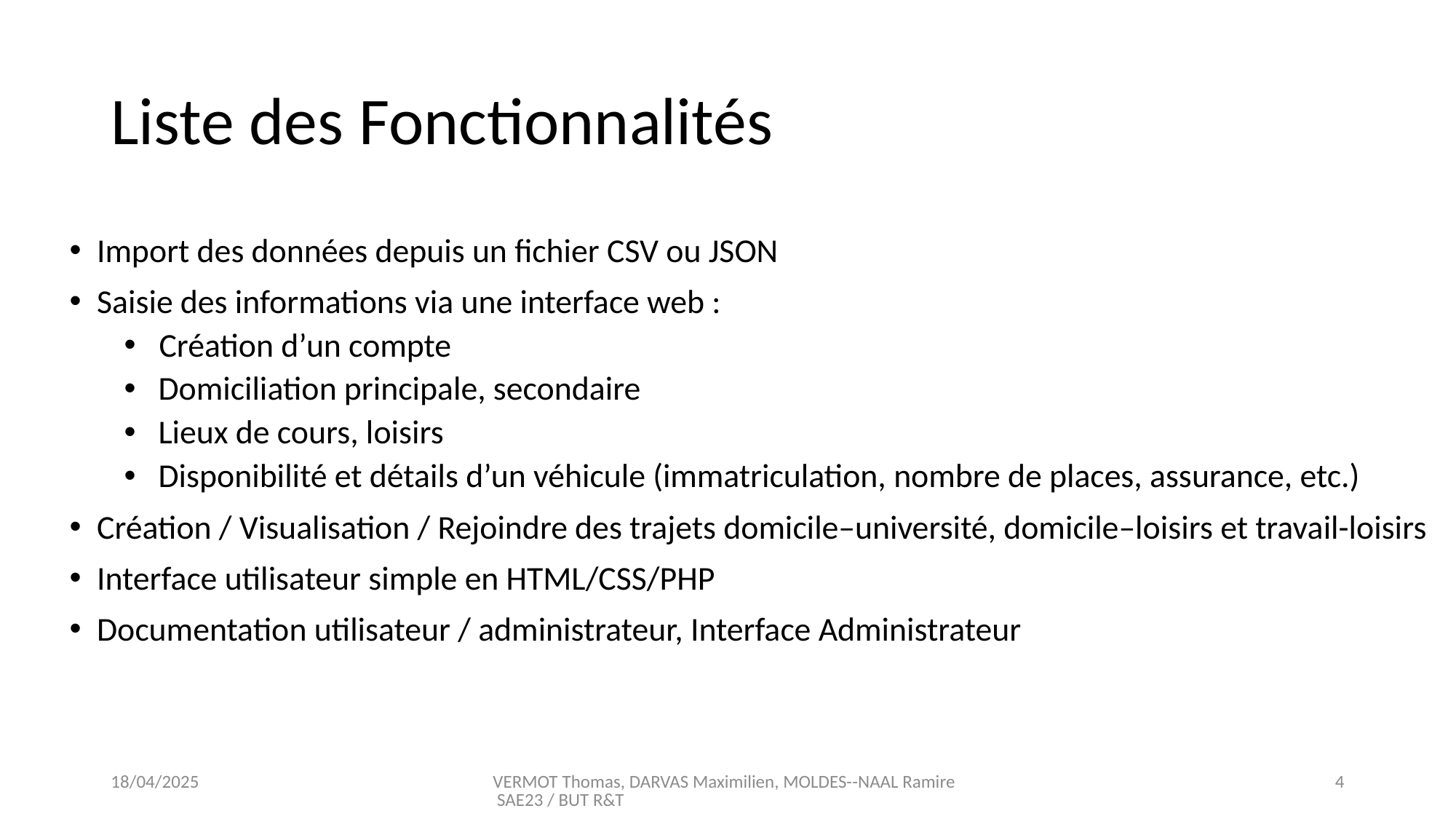

# Liste des Fonctionnalités
Import des données depuis un fichier CSV ou JSON
Saisie des informations via une interface web :
 Création d’un compte
Domiciliation principale, secondaire
Lieux de cours, loisirs
Disponibilité et détails d’un véhicule (immatriculation, nombre de places, assurance, etc.)
Création / Visualisation / Rejoindre des trajets domicile–université, domicile–loisirs et travail-loisirs
Interface utilisateur simple en HTML/CSS/PHP
Documentation utilisateur / administrateur, Interface Administrateur

18/04/2025
VERMOT Thomas, DARVAS Maximilien, MOLDES--NAAL Ramire  SAE23 / BUT R&T
4